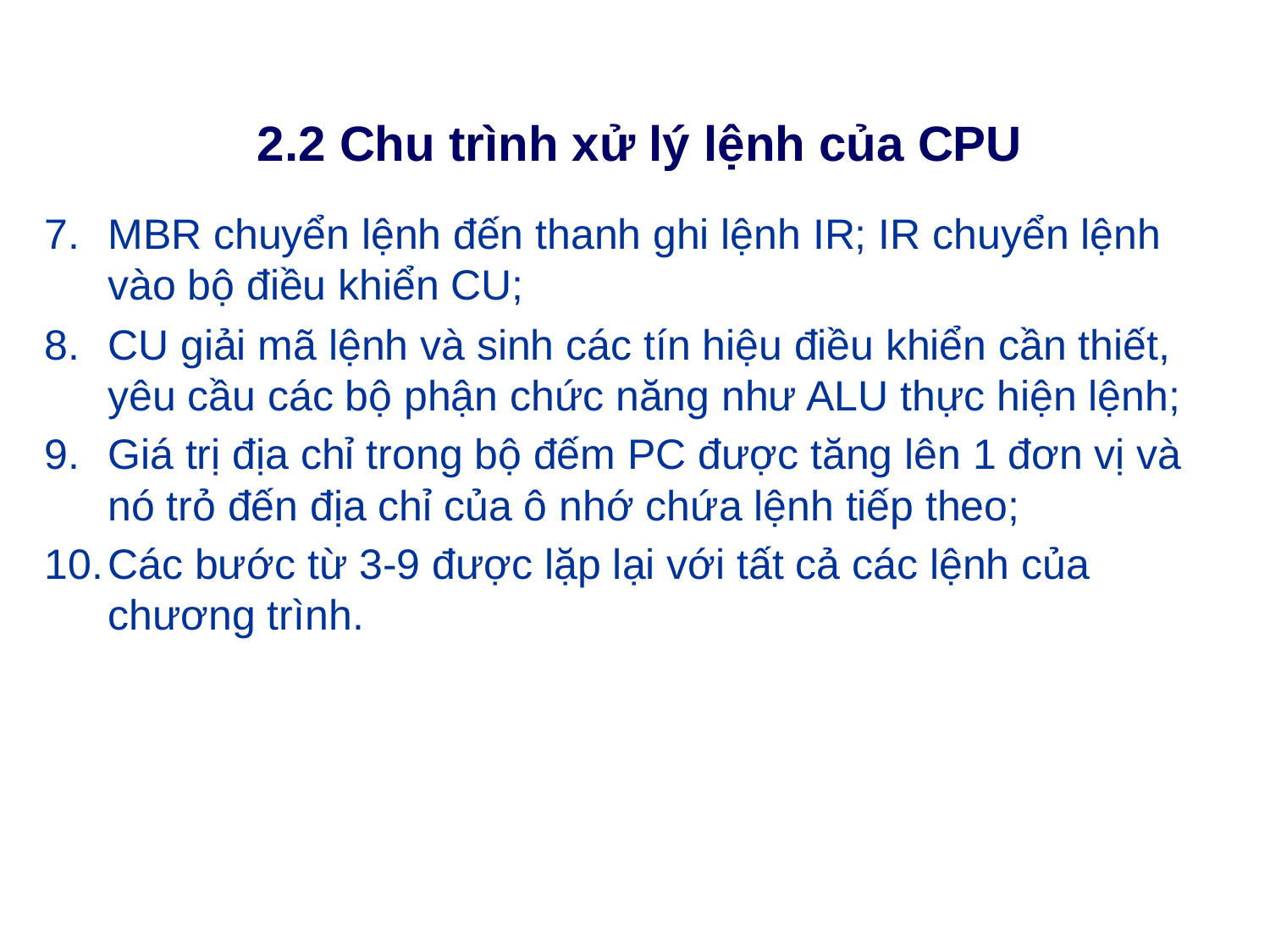

# 2.2 Chu trình xử lý lệnh của CPU
MBR chuyển lệnh đến thanh ghi lệnh IR; IR chuyển lệnh vào bộ điều khiển CU;
CU giải mã lệnh và sinh các tín hiệu điều khiển cần thiết, yêu cầu các bộ phận chức năng như ALU thực hiện lệnh;
Giá trị địa chỉ trong bộ đếm PC được tăng lên 1 đơn vị và nó trỏ đến địa chỉ của ô nhớ chứa lệnh tiếp theo;
Các bước từ 3-9 được lặp lại với tất cả các lệnh của chương trình.